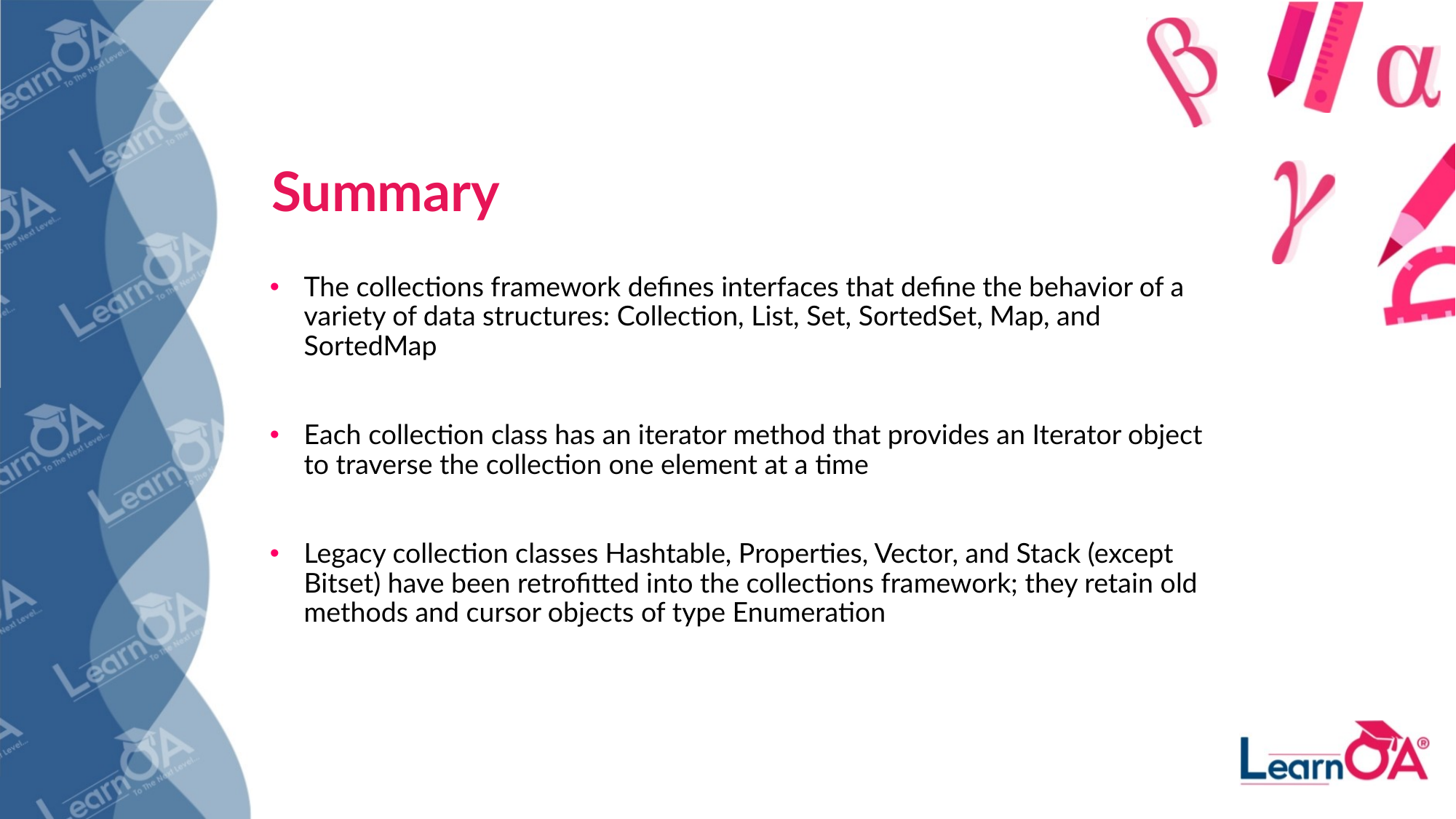

Summary
The collections framework defines interfaces that define the behavior of a variety of data structures: Collection, List, Set, SortedSet, Map, and SortedMap

Each collection class has an iterator method that provides an Iterator object to traverse the collection one element at a time

Legacy collection classes Hashtable, Properties, Vector, and Stack (except Bitset) have been retrofitted into the collections framework; they retain old methods and cursor objects of type Enumeration